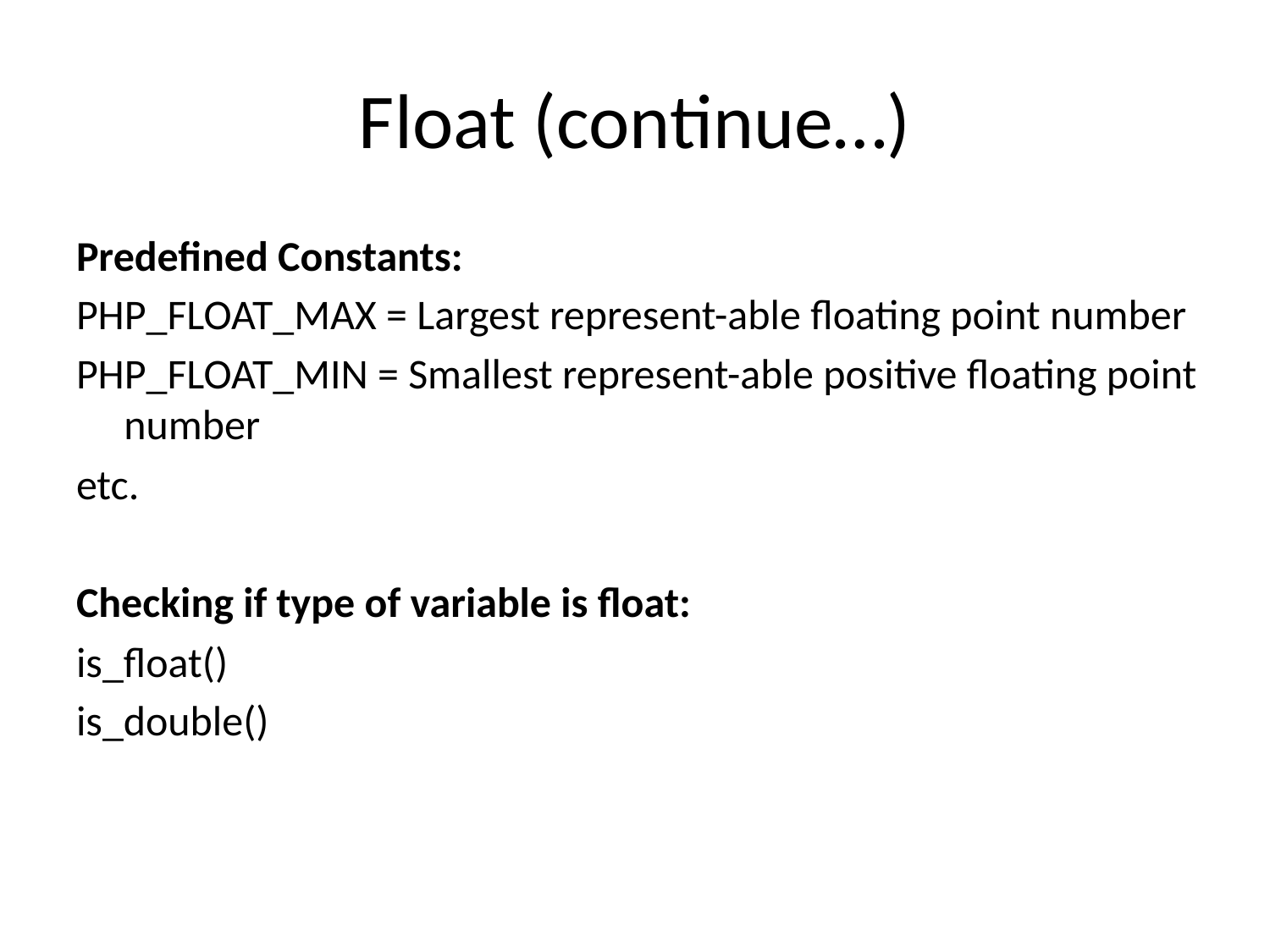

# Float (continue…)
Predefined Constants:
PHP_FLOAT_MAX = Largest represent-able floating point number
PHP_FLOAT_MIN = Smallest represent-able positive floating point number
etc.

Checking if type of variable is float:
is_float()
is_double()